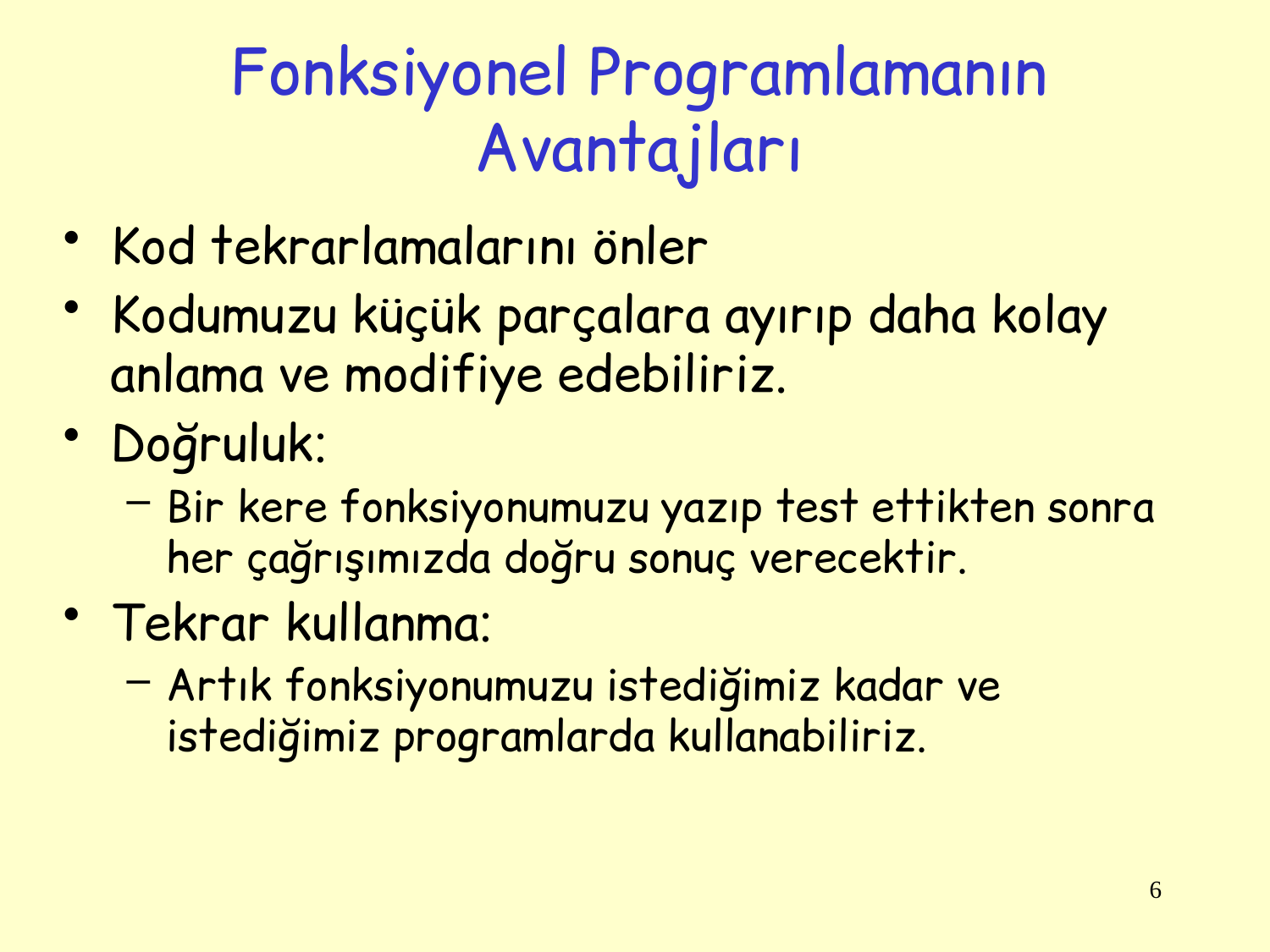

# Fonksiyonel Programlamanın Avantajları
Kod tekrarlamalarını önler
Kodumuzu küçük parçalara ayırıp daha kolay anlama ve modifiye edebiliriz.
Doğruluk:
Bir kere fonksiyonumuzu yazıp test ettikten sonra her çağrışımızda doğru sonuç verecektir.
Tekrar kullanma:
Artık fonksiyonumuzu istediğimiz kadar ve istediğimiz programlarda kullanabiliriz.
6